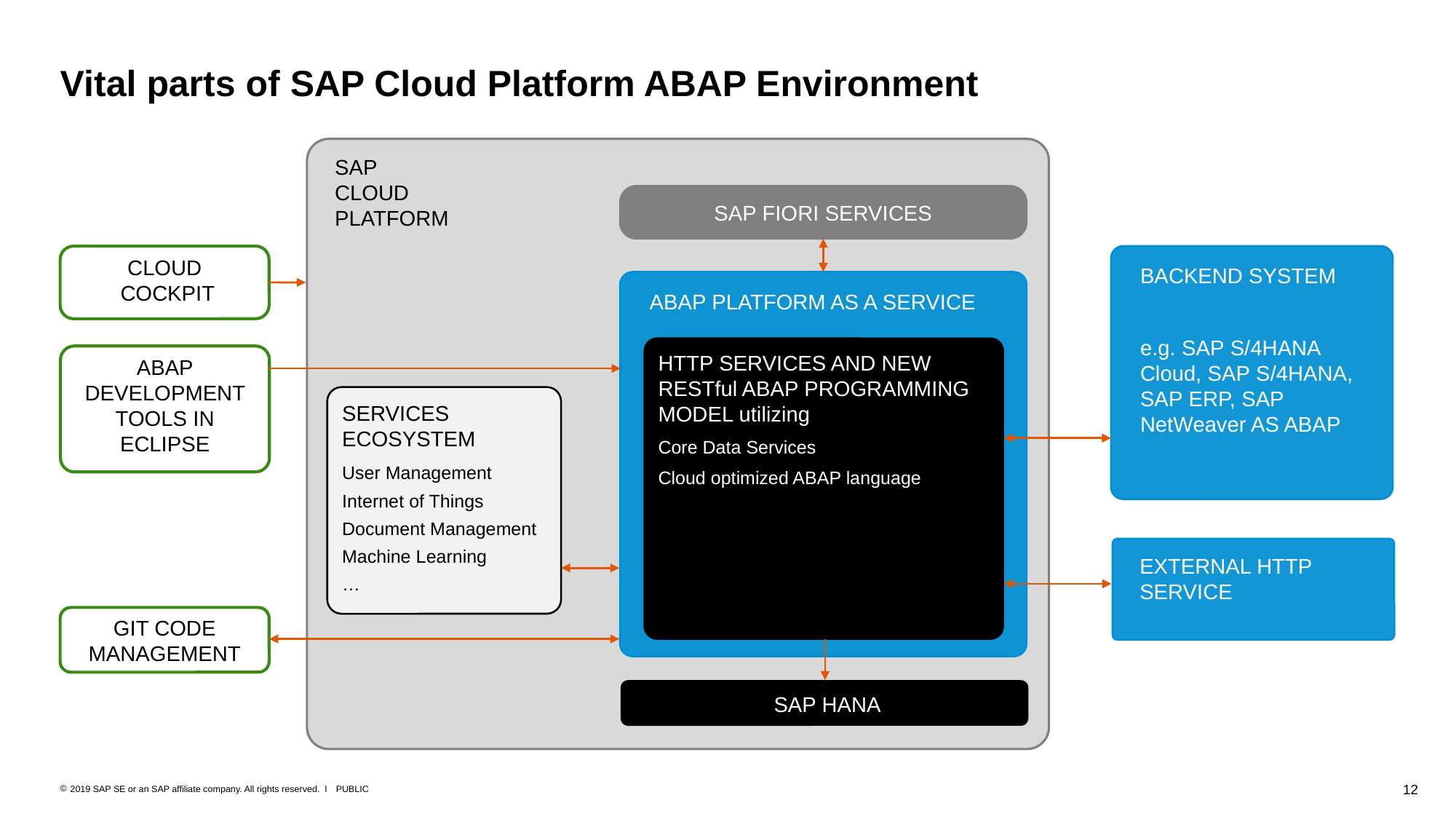

# Vital parts of SAP Cloud Platform ABAP Environment
SAP
CLOUD
PLATFORM
SAP FIORI SERVICES
CLOUD
 COCKPIT
BACKEND SYSTEM

e.g. SAP S/4HANA Cloud, SAP S/4HANA, SAP ERP, SAP NetWeaver AS ABAP

ABAP PLATFORM AS A SERVICE
HTTP SERVICES AND NEW RESTful ABAP PROGRAMMING MODEL utilizing
Core Data Services
Cloud optimized ABAP language
ABAP DEVELOPMENT TOOLS IN ECLIPSE
SERVICES ECOSYSTEM
User Management
Internet of Things
Document Management
Machine Learning
…
EXTERNAL HTTP SERVICE
GIT CODE MANAGEMENT
 SAP HANA